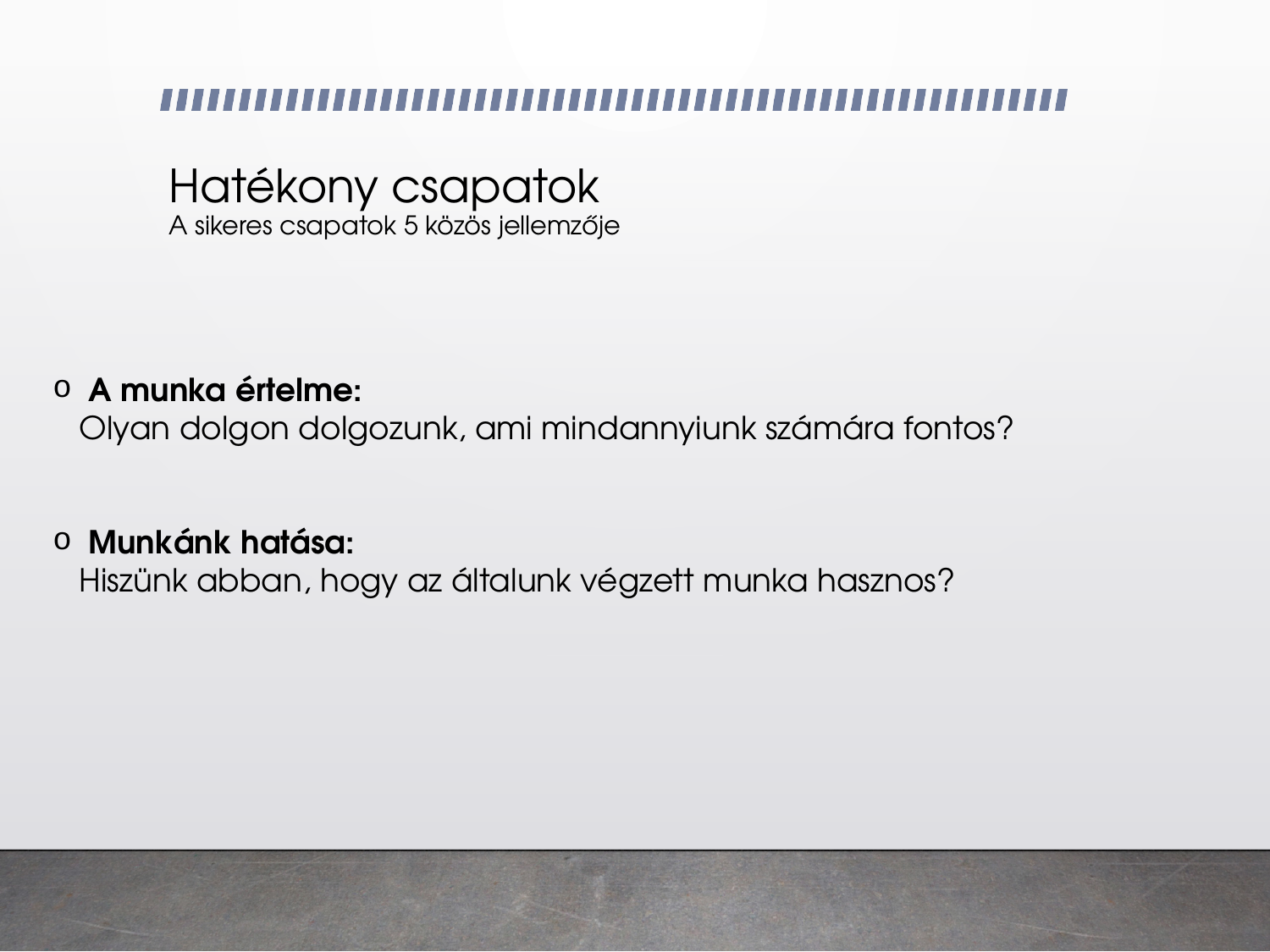

# Hatékony csapatok A sikeres csapatok 5 közös jellemzője

A munka értelme:
   Olyan dolgon dolgozunk, ami mindannyiunk számára fontos?

Munkánk hatása:
   Hiszünk abban, hogy az általunk végzett munka hasznos?